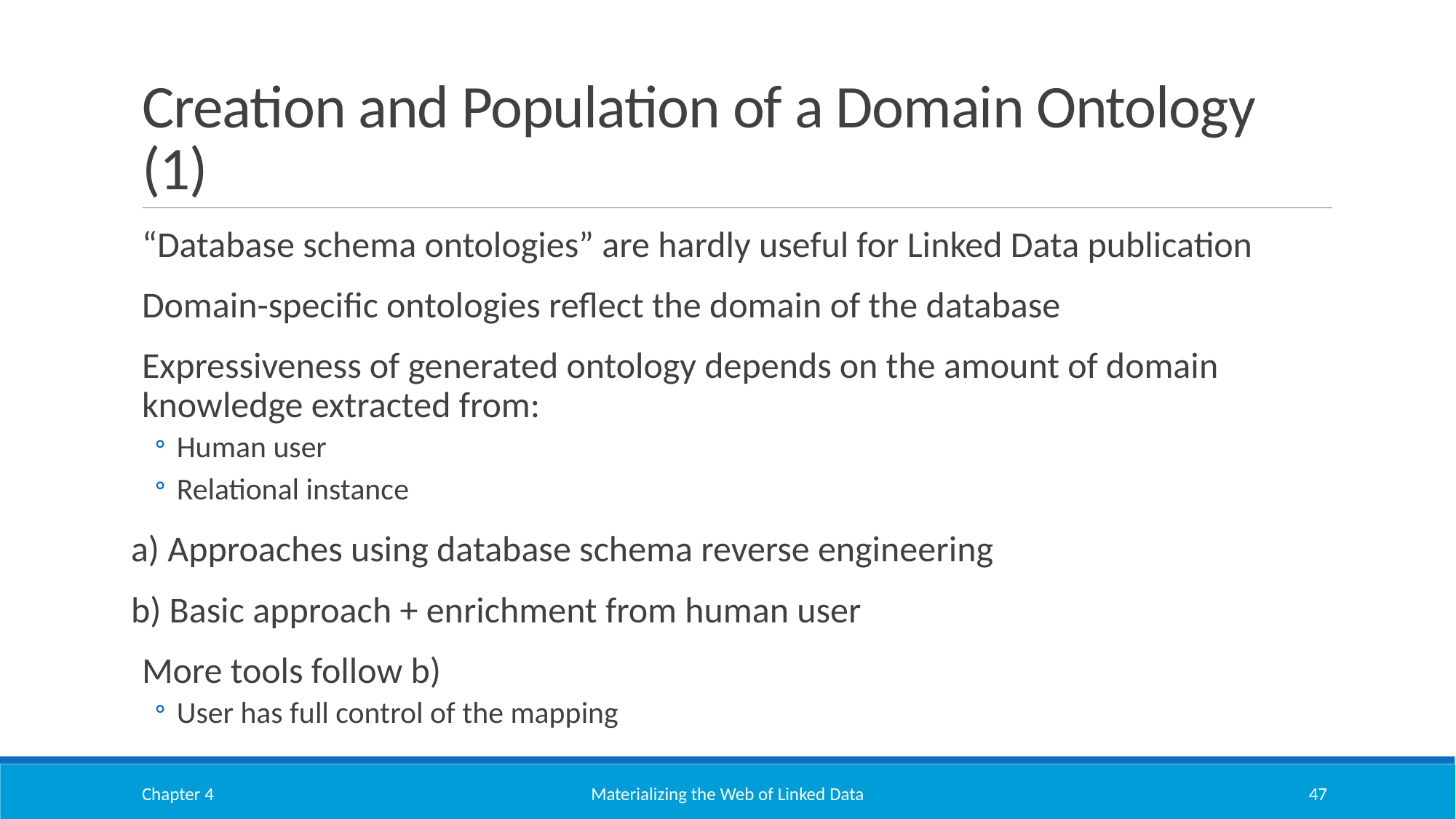

# Creation and Population of a Domain Ontology (1)
“Database schema ontologies” are hardly useful for Linked Data publication
Domain-specific ontologies reflect the domain of the database
Expressiveness of generated ontology depends on the amount of domain knowledge extracted from:
Human user
Relational instance
a) Approaches using database schema reverse engineering
b) Basic approach + enrichment from human user
More tools follow b)
User has full control of the mapping
Chapter 4
Materializing the Web of Linked Data
47